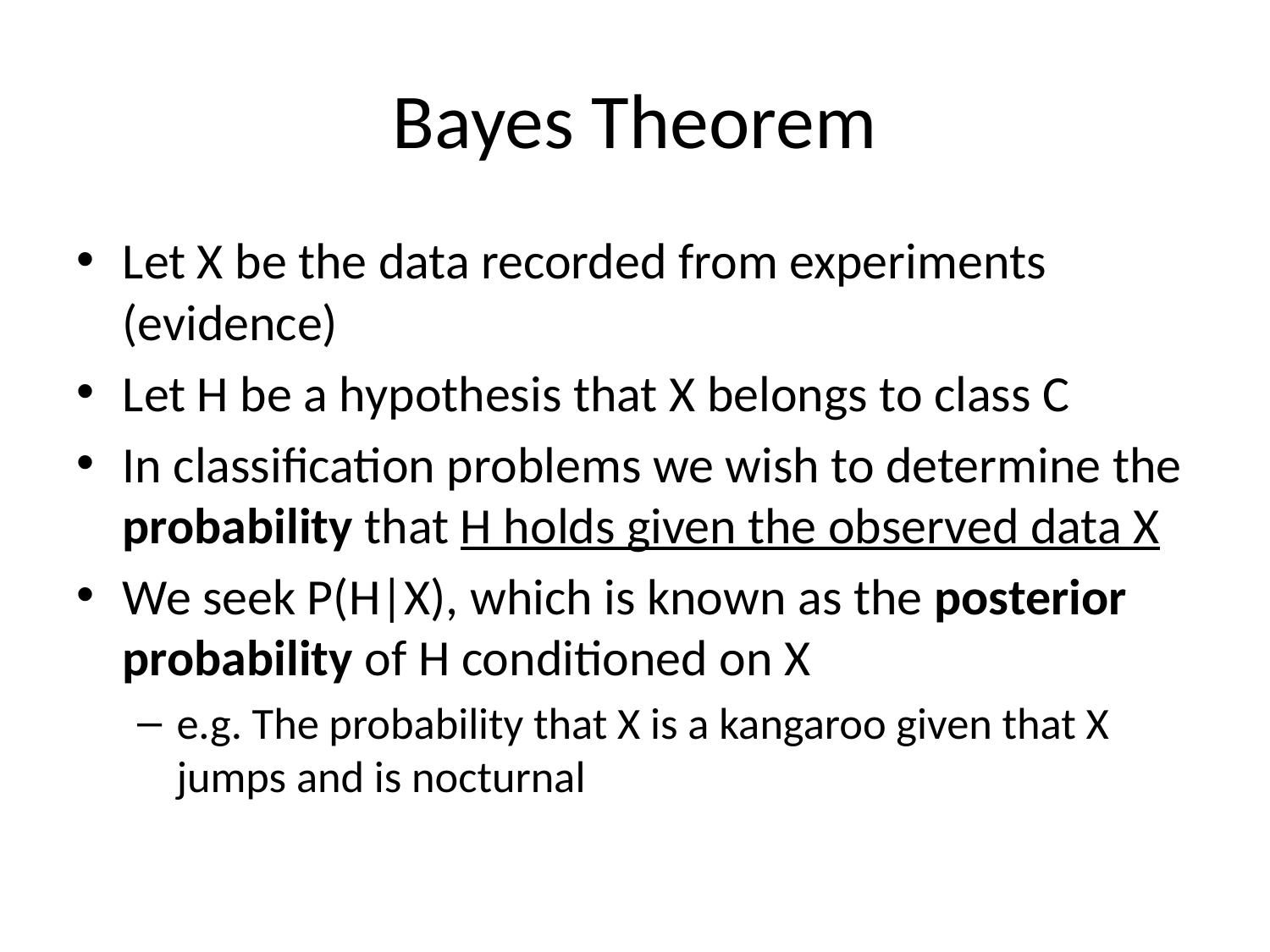

# Bayes Theorem
Let X be the data recorded from experiments (evidence)
Let H be a hypothesis that X belongs to class C
In classification problems we wish to determine the probability that H holds given the observed data X
We seek P(H|X), which is known as the posterior probability of H conditioned on X
e.g. The probability that X is a kangaroo given that X jumps and is nocturnal